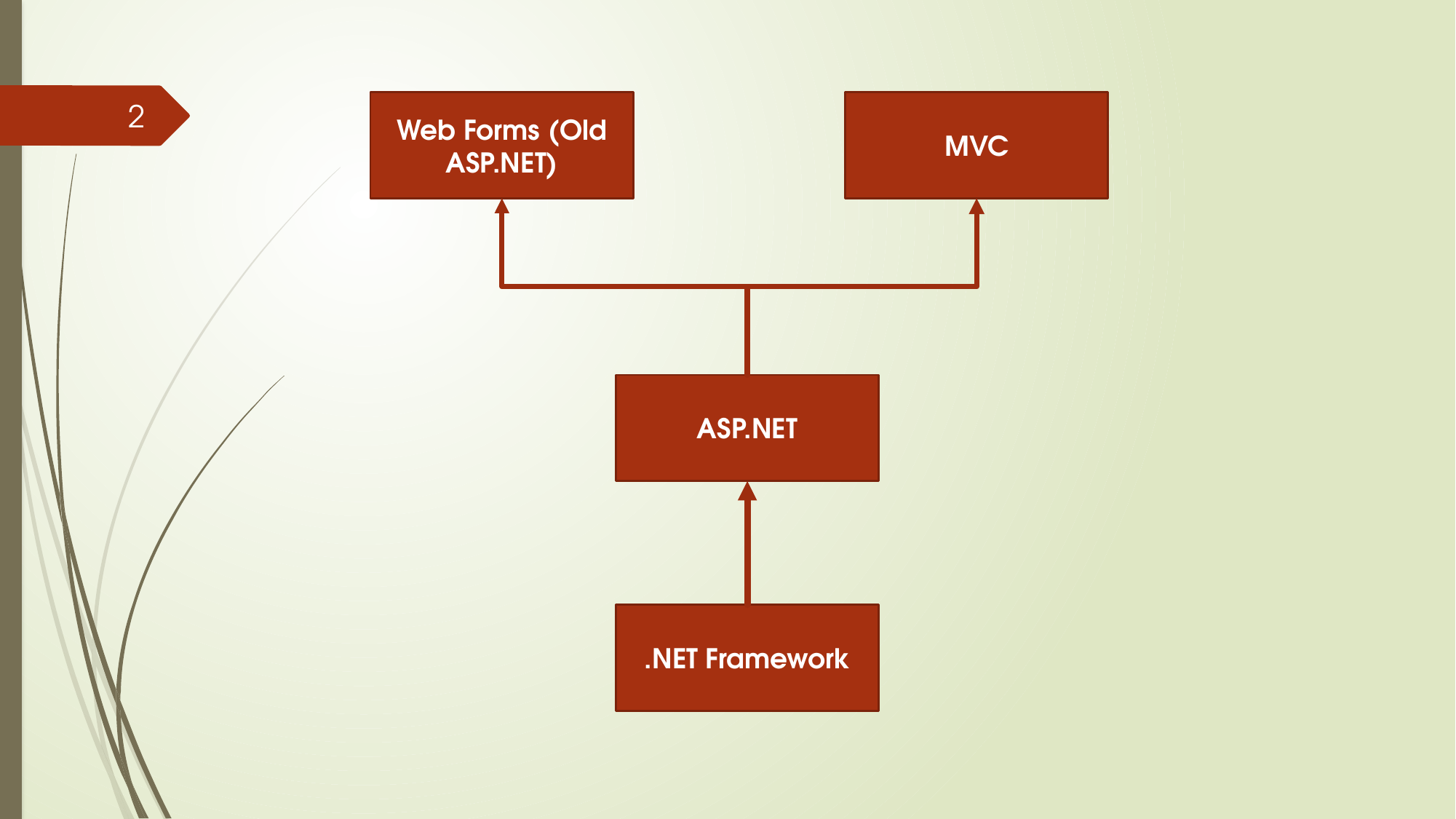

MVC
Web Forms (Old ASP.NET)
2
ASP.NET
.NET Framework